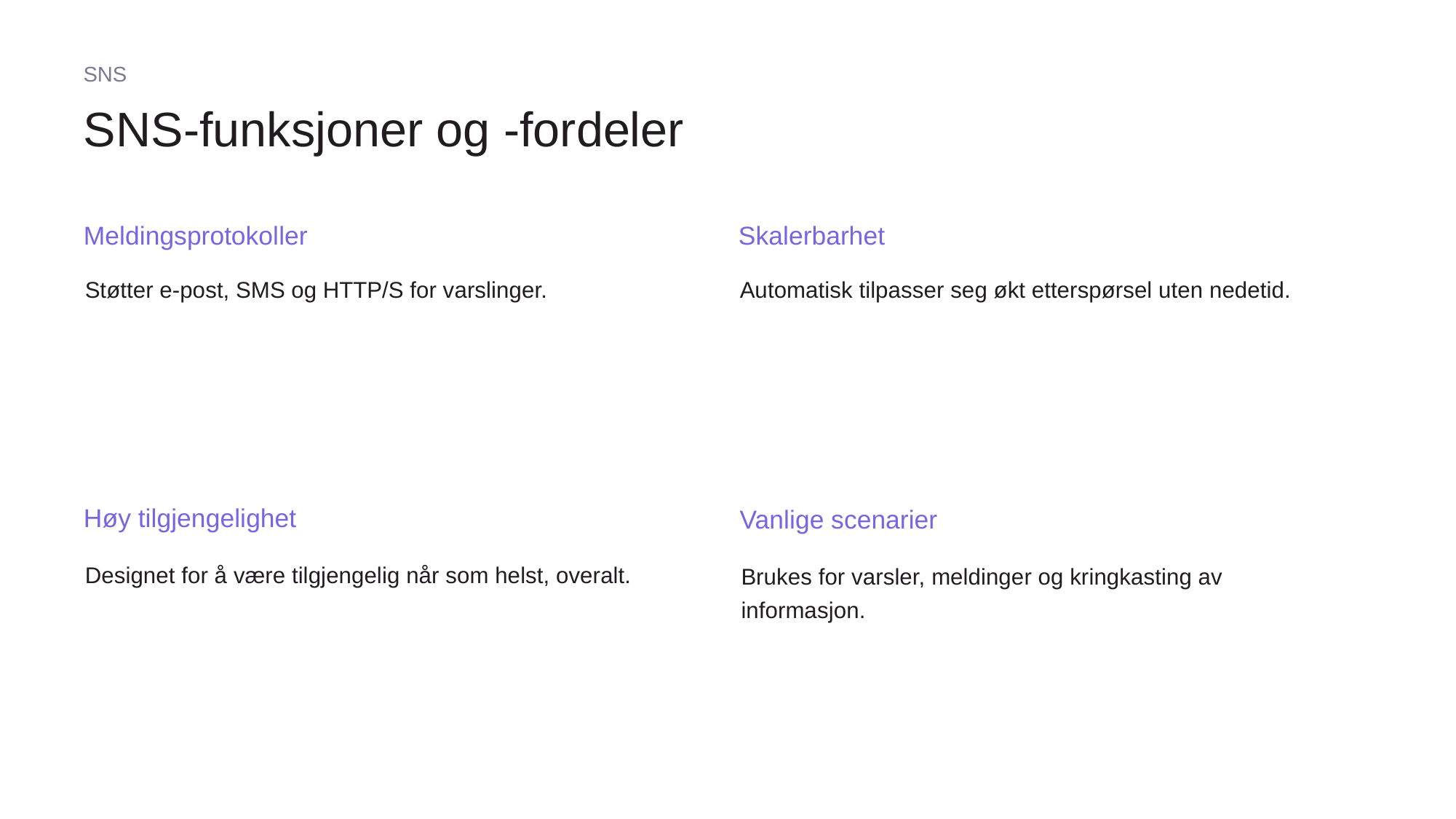

SNS
# SNS-funksjoner og -fordeler
Meldingsprotokoller
Skalerbarhet
Støtter e-post, SMS og HTTP/S for varslinger.
Automatisk tilpasser seg økt etterspørsel uten nedetid.
Høy tilgjengelighet
Vanlige scenarier
Designet for å være tilgjengelig når som helst, overalt.
Brukes for varsler, meldinger og kringkasting av informasjon.